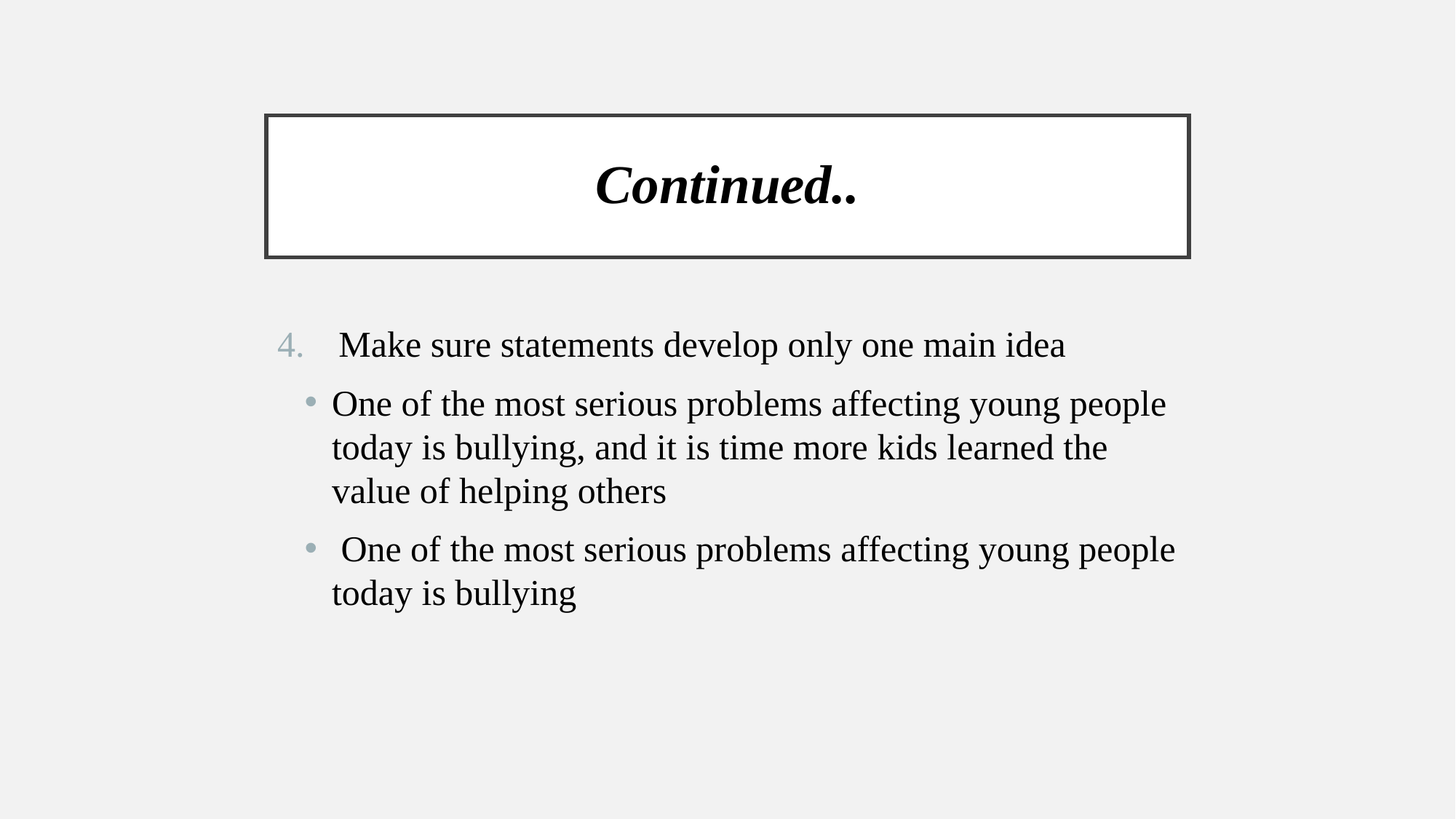

# Continued..
Make sure statements develop only one main idea
One of the most serious problems affecting young people today is bullying, and it is time more kids learned the value of helping others
 One of the most serious problems affecting young people today is bullying